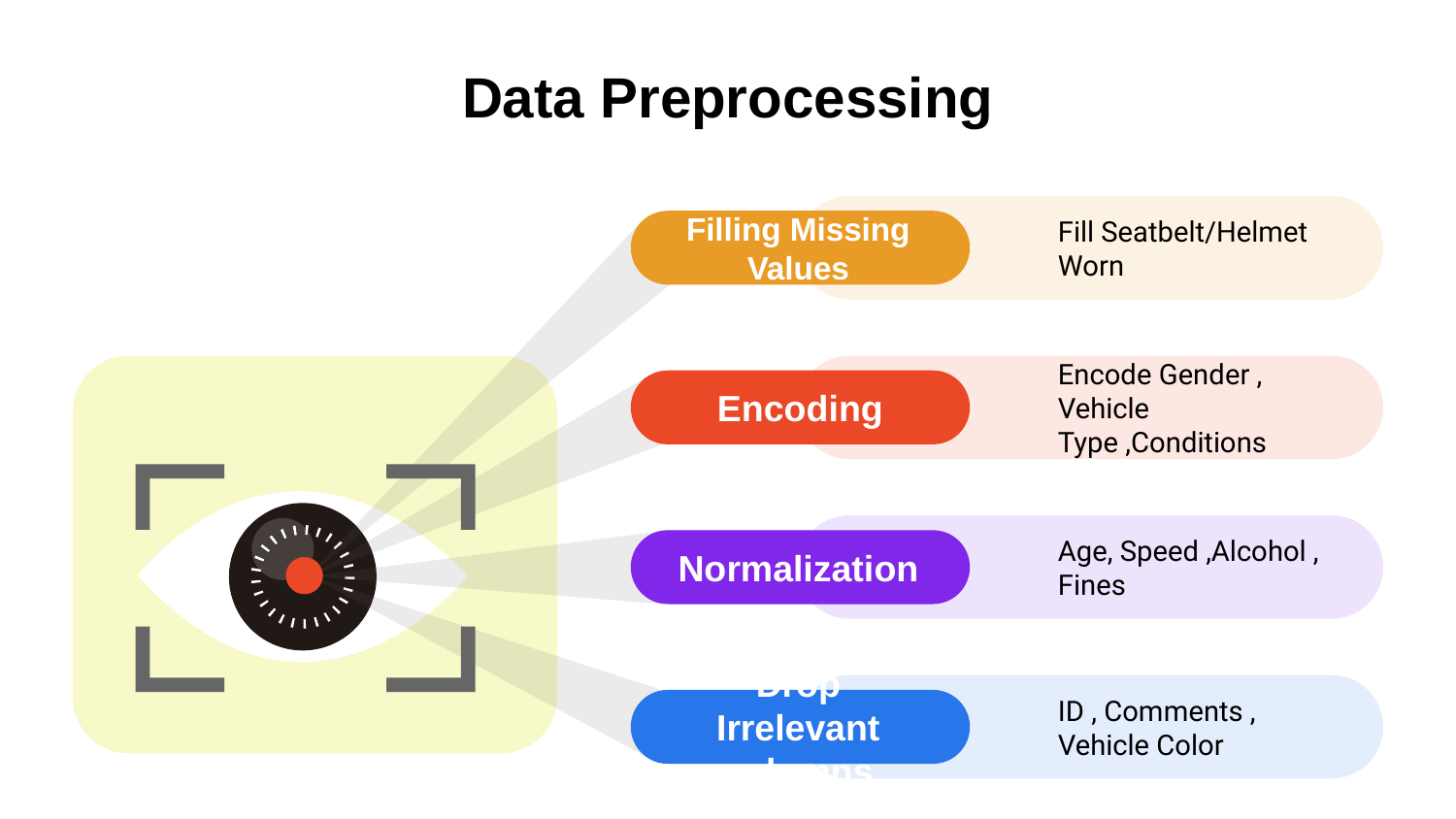

# Data Preprocessing

Filling Missing Values
Fill Seatbelt/Helmet Worn

Encoding
Encode Gender , Vehicle Type ,Conditions

Age, Speed ,Alcohol , Fines
Normalization

ID , Comments , Vehicle Color
Drop Irrelevant columns